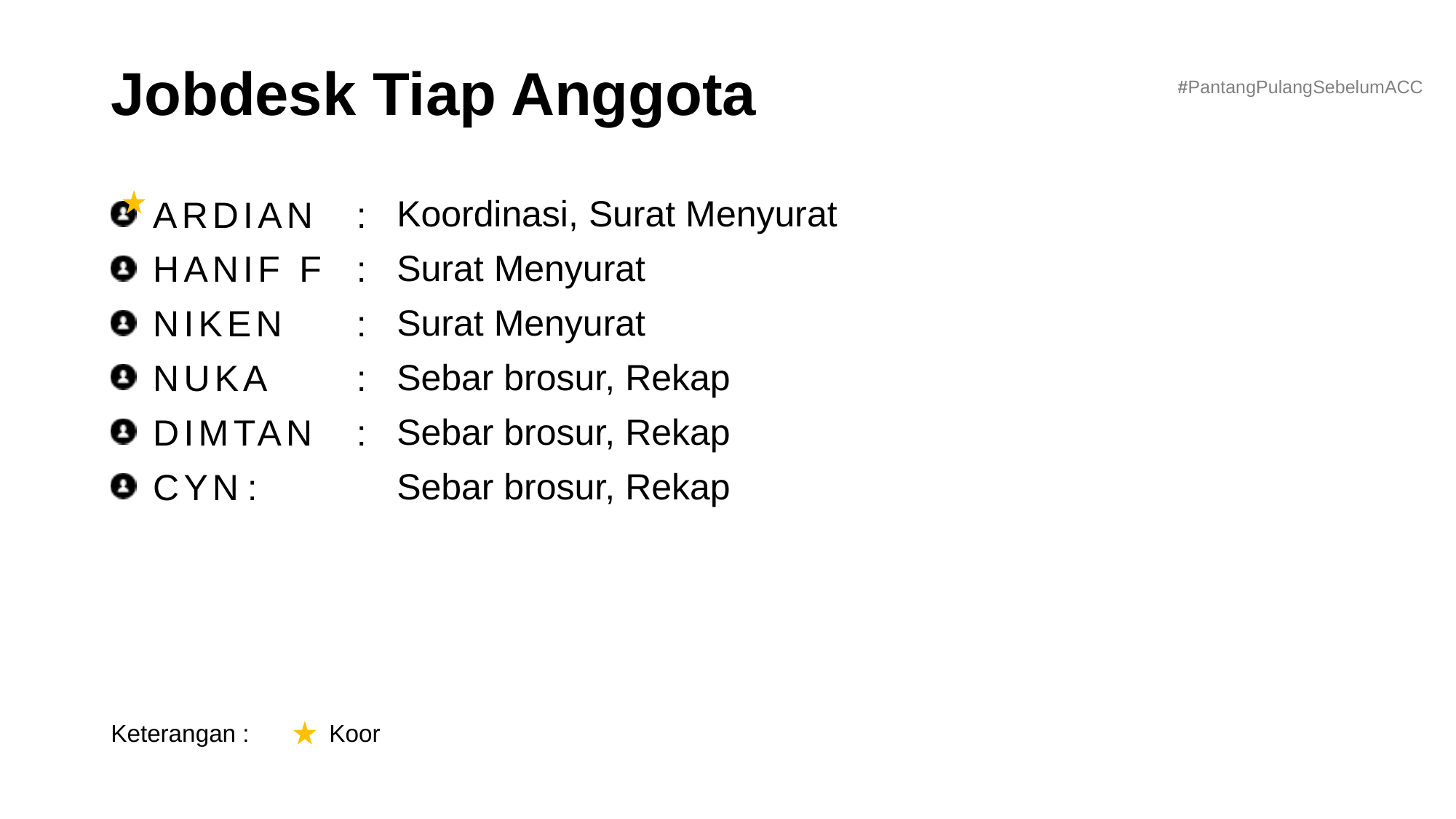

# Jobdesk Tiap Anggota
#PantangPulangSebelumACC

Koordinasi, Surat Menyurat
Surat Menyurat
Surat Menyurat
Sebar brosur, Rekap
Sebar brosur, Rekap
Sebar brosur, Rekap

 ARDIAN	:
 HANIF F	:
 NIKEN	:
 NUKA	:
 DIMTAN	:
 CYN	:
Keterangan :	Koor